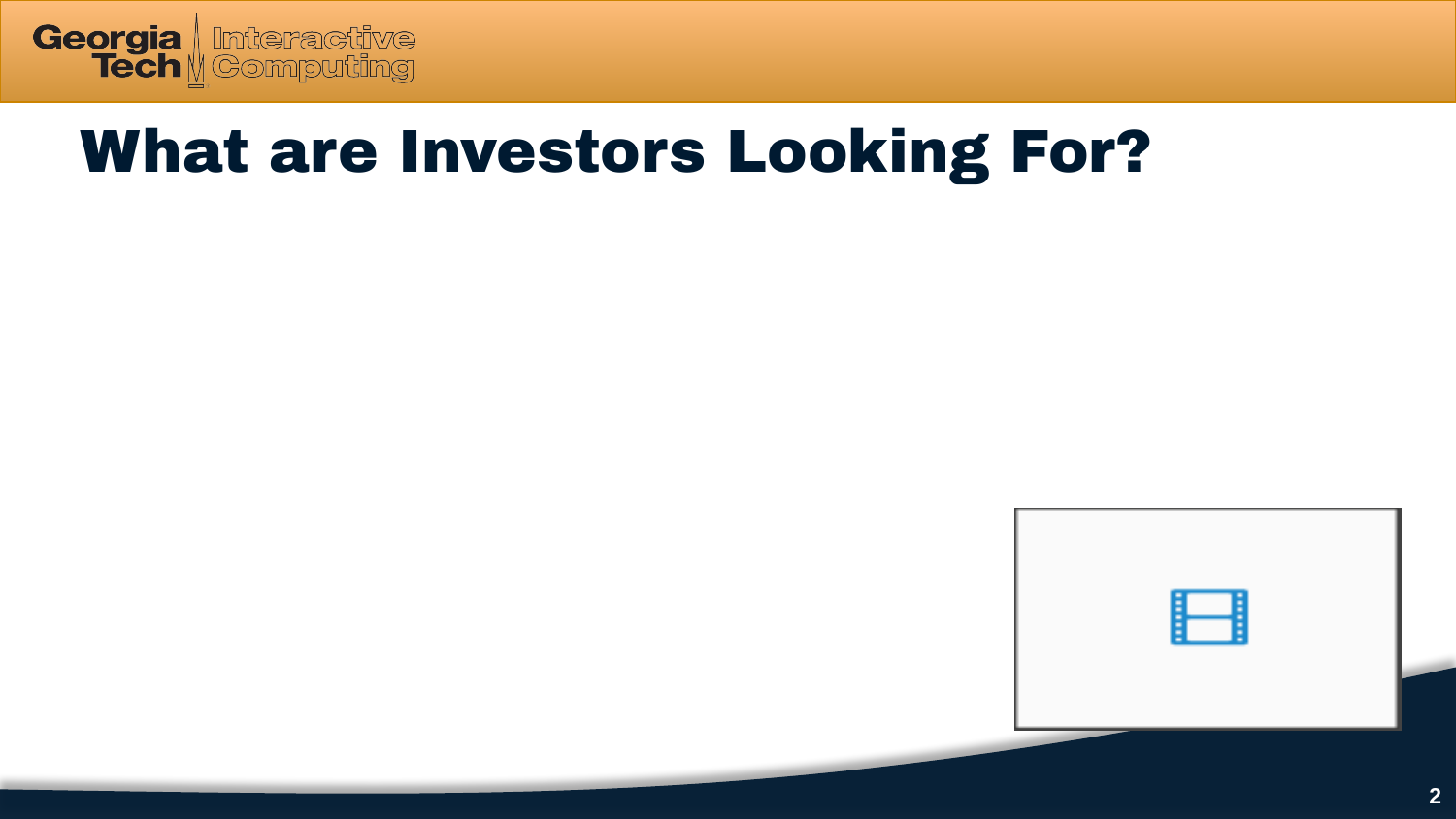

# What are Investors Looking For?

2